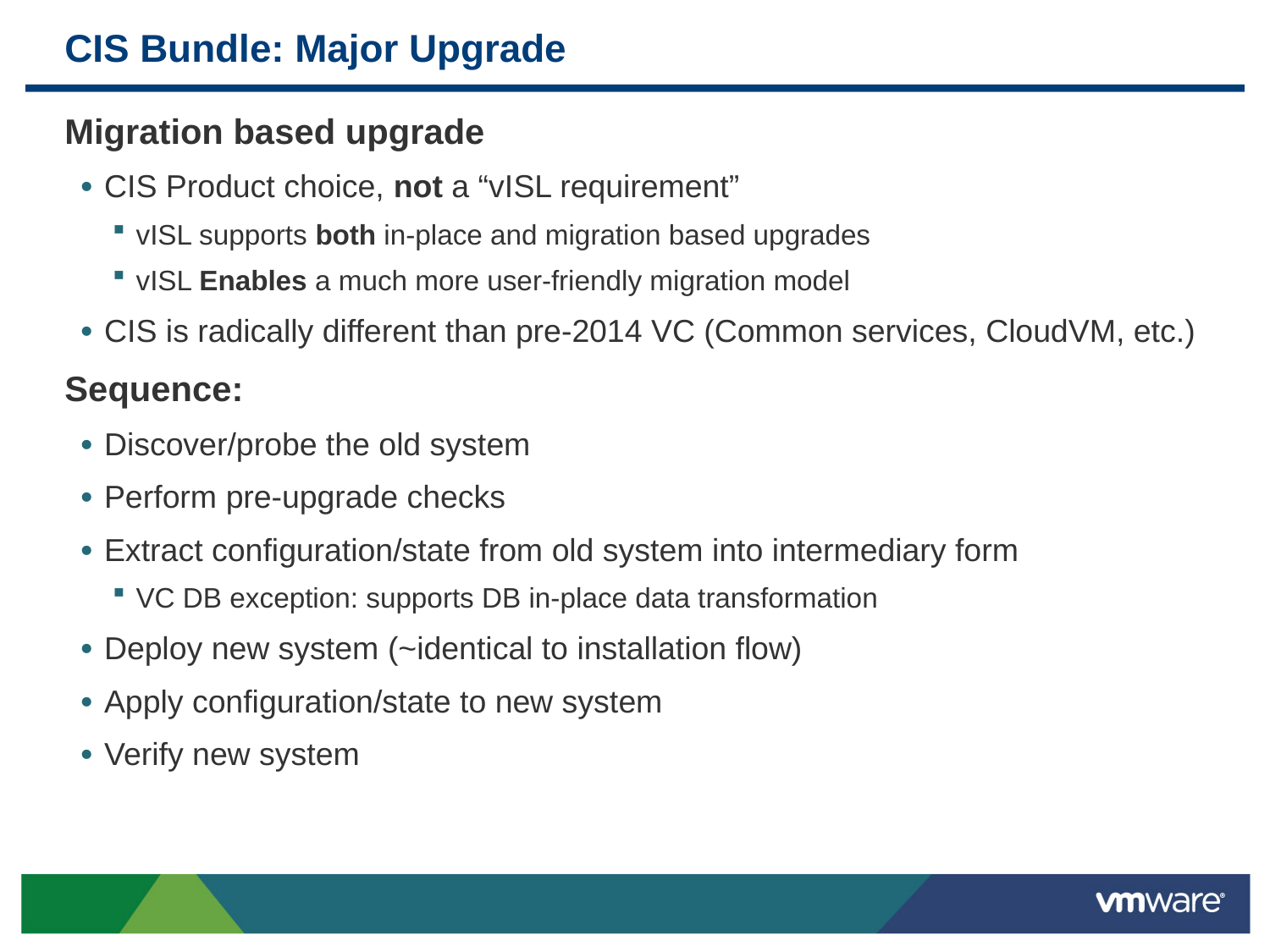

# CIS Bundle: Major Upgrade
Migration based upgrade
CIS Product choice, not a “vISL requirement”
vISL supports both in-place and migration based upgrades
vISL Enables a much more user-friendly migration model
CIS is radically different than pre-2014 VC (Common services, CloudVM, etc.)
Sequence:
Discover/probe the old system
Perform pre-upgrade checks
Extract configuration/state from old system into intermediary form
VC DB exception: supports DB in-place data transformation
Deploy new system (~identical to installation flow)
Apply configuration/state to new system
Verify new system